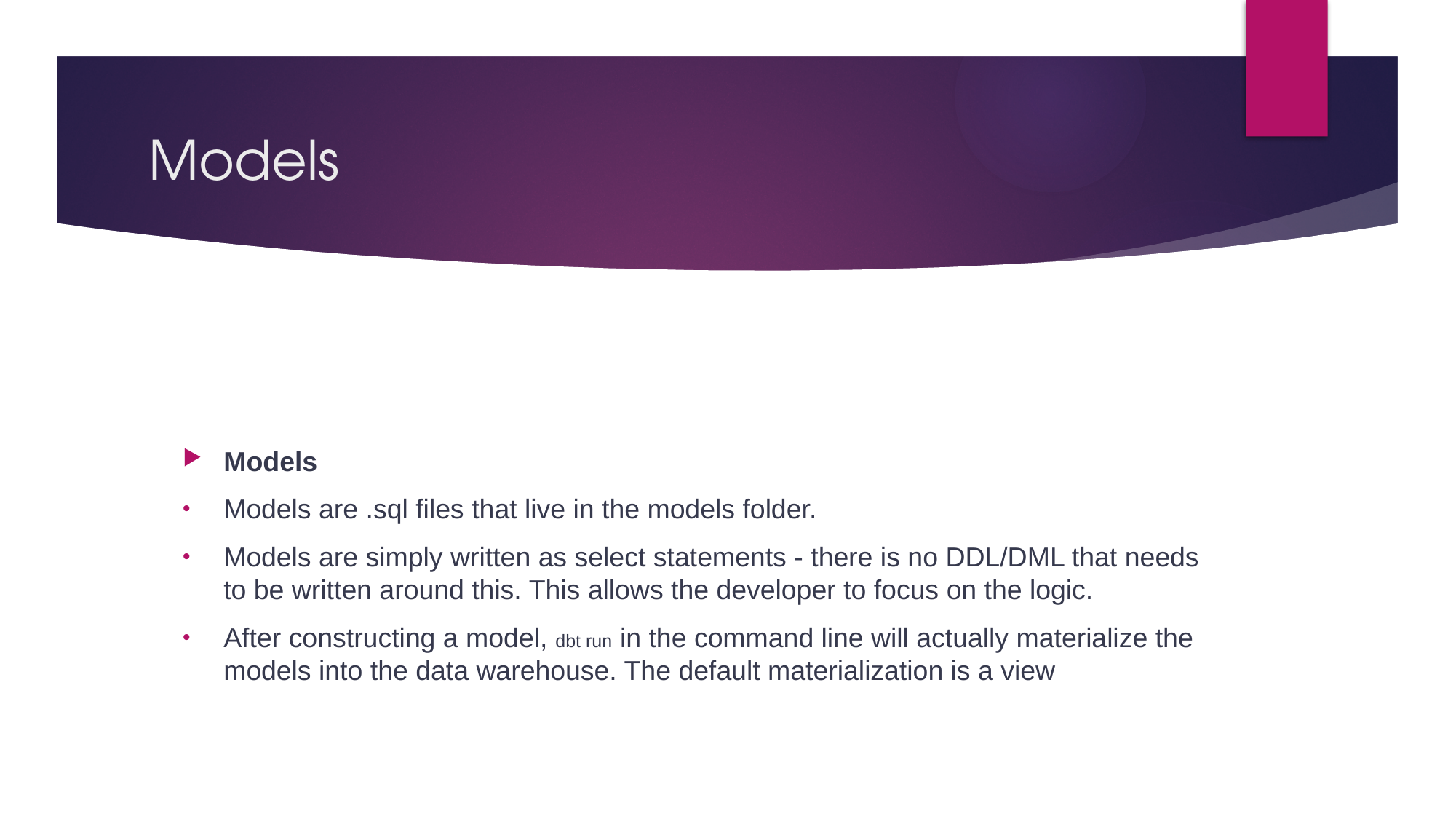

# Models
Models
Models are .sql files that live in the models folder.
Models are simply written as select statements - there is no DDL/DML that needs to be written around this. This allows the developer to focus on the logic.
After constructing a model, dbt run in the command line will actually materialize the models into the data warehouse. The default materialization is a view